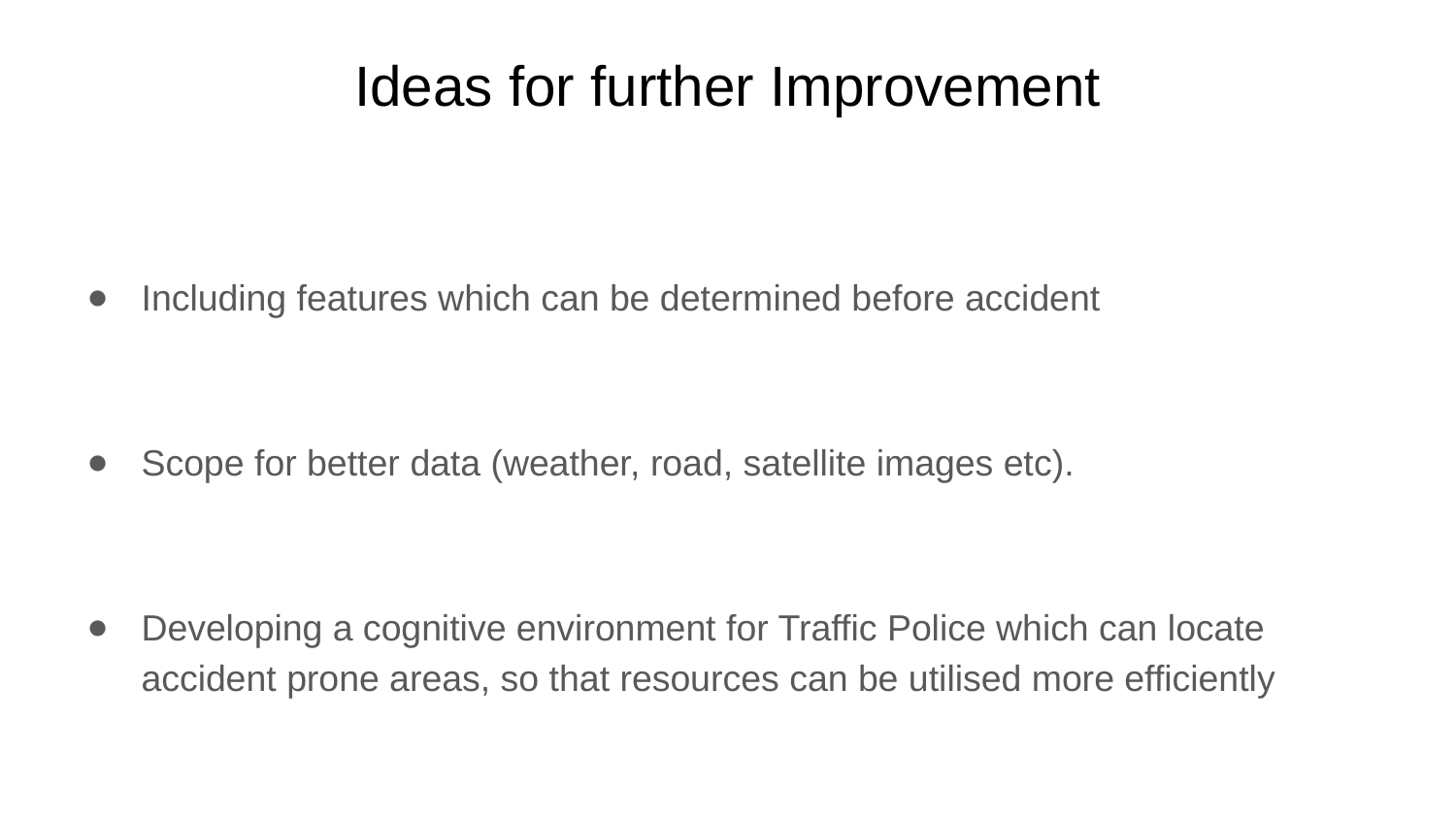

# Ideas for further Improvement
Including features which can be determined before accident

Scope for better data (weather, road, satellite images etc).

Developing a cognitive environment for Traffic Police which can locate accident prone areas, so that resources can be utilised more efficiently